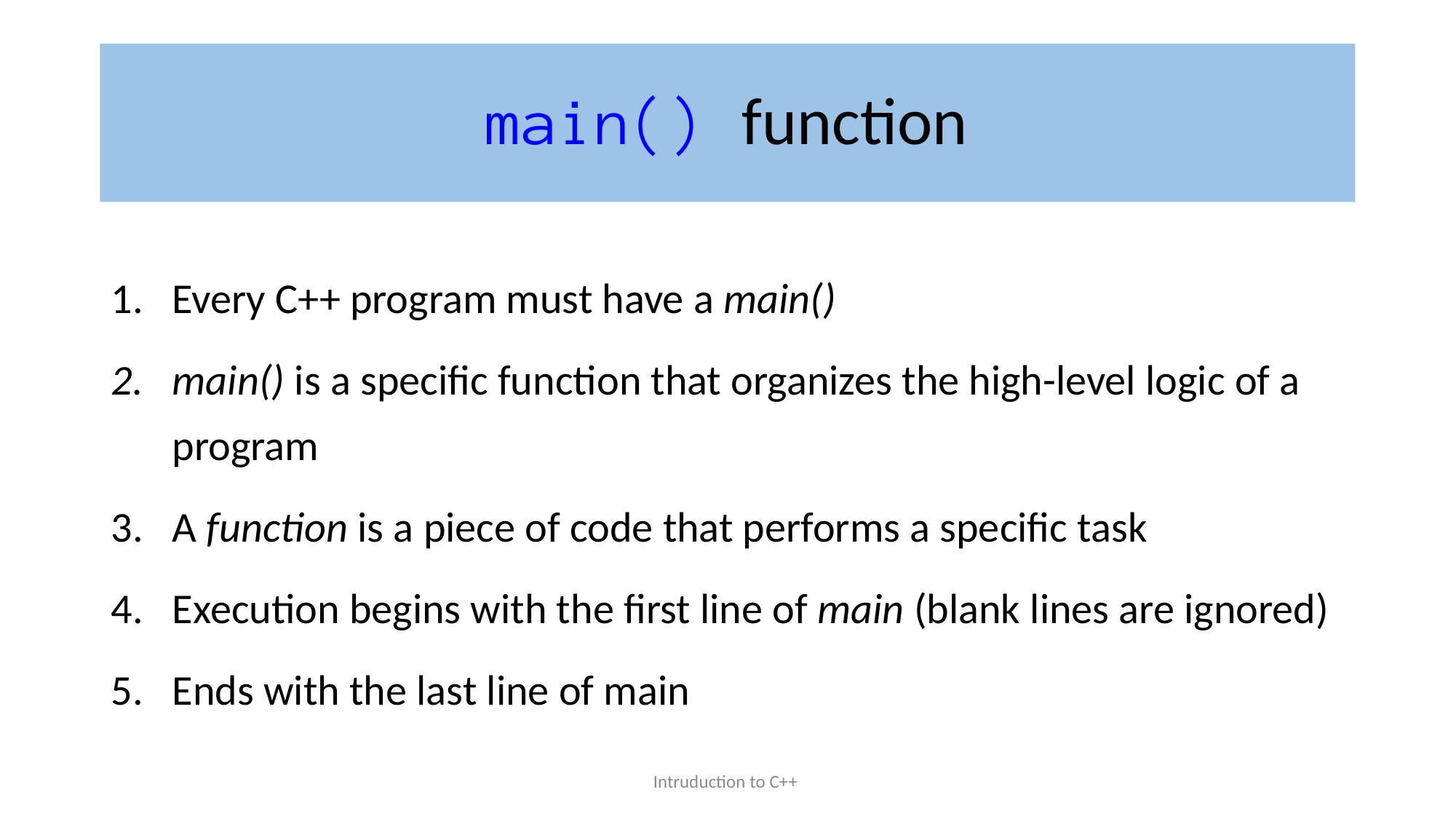

# main() function
Every C++ program must have a main()
main() is a specific function that organizes the high-level logic of a program
A function is a piece of code that performs a specific task
Execution begins with the first line of main (blank lines are ignored)
Ends with the last line of main
Intruduction to C++
5